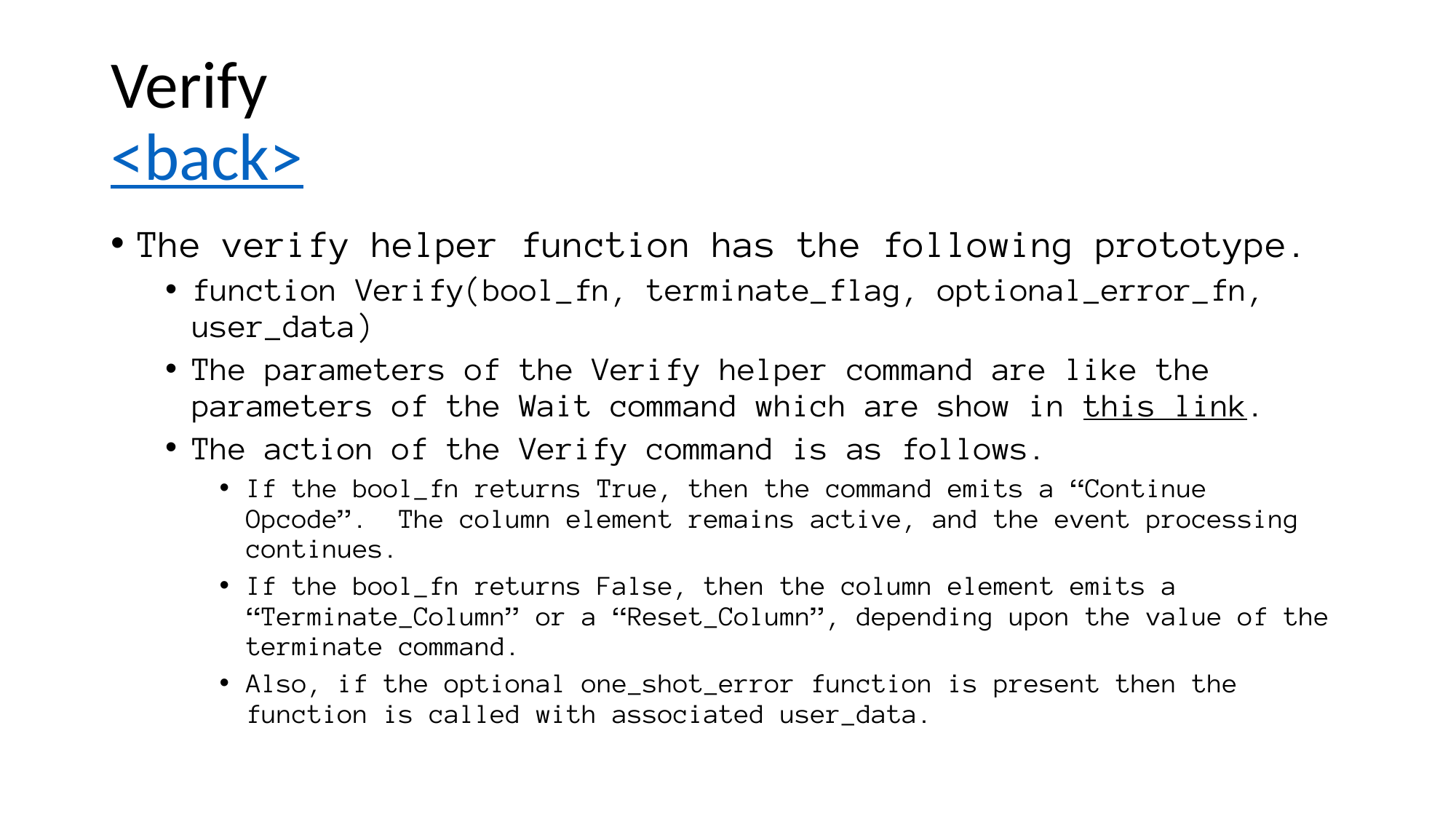

# Verify <back>
The verify helper function has the following prototype.
function Verify(bool_fn, terminate_flag, optional_error_fn, user_data)
The parameters of the Verify helper command are like the parameters of the Wait command which are show in this link.
The action of the Verify command is as follows.
If the bool_fn returns True, then the command emits a “Continue Opcode”.  The column element remains active, and the event processing continues.
If the bool_fn returns False, then the column element emits a “Terminate_Column” or a “Reset_Column”, depending upon the value of the terminate command.
Also, if the optional one_shot_error function is present then the function is called with associated user_data.